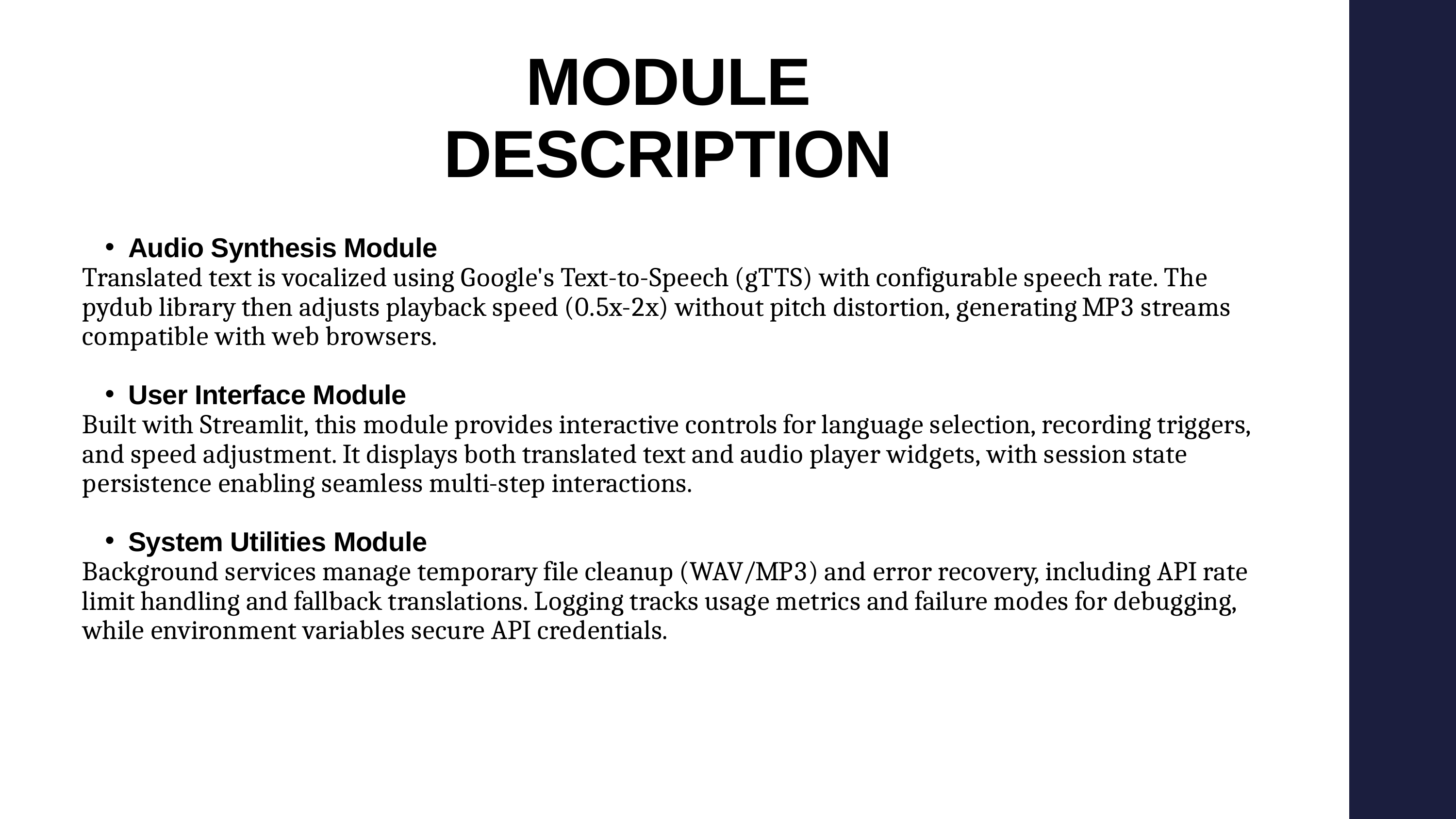

MODULE DESCRIPTION
Audio Synthesis Module
Translated text is vocalized using Google's Text-to-Speech (gTTS) with configurable speech rate. The pydub library then adjusts playback speed (0.5x-2x) without pitch distortion, generating MP3 streams compatible with web browsers.

User Interface Module
Built with Streamlit, this module provides interactive controls for language selection, recording triggers, and speed adjustment. It displays both translated text and audio player widgets, with session state persistence enabling seamless multi-step interactions.

System Utilities Module
Background services manage temporary file cleanup (WAV/MP3) and error recovery, including API rate limit handling and fallback translations. Logging tracks usage metrics and failure modes for debugging, while environment variables secure API credentials.